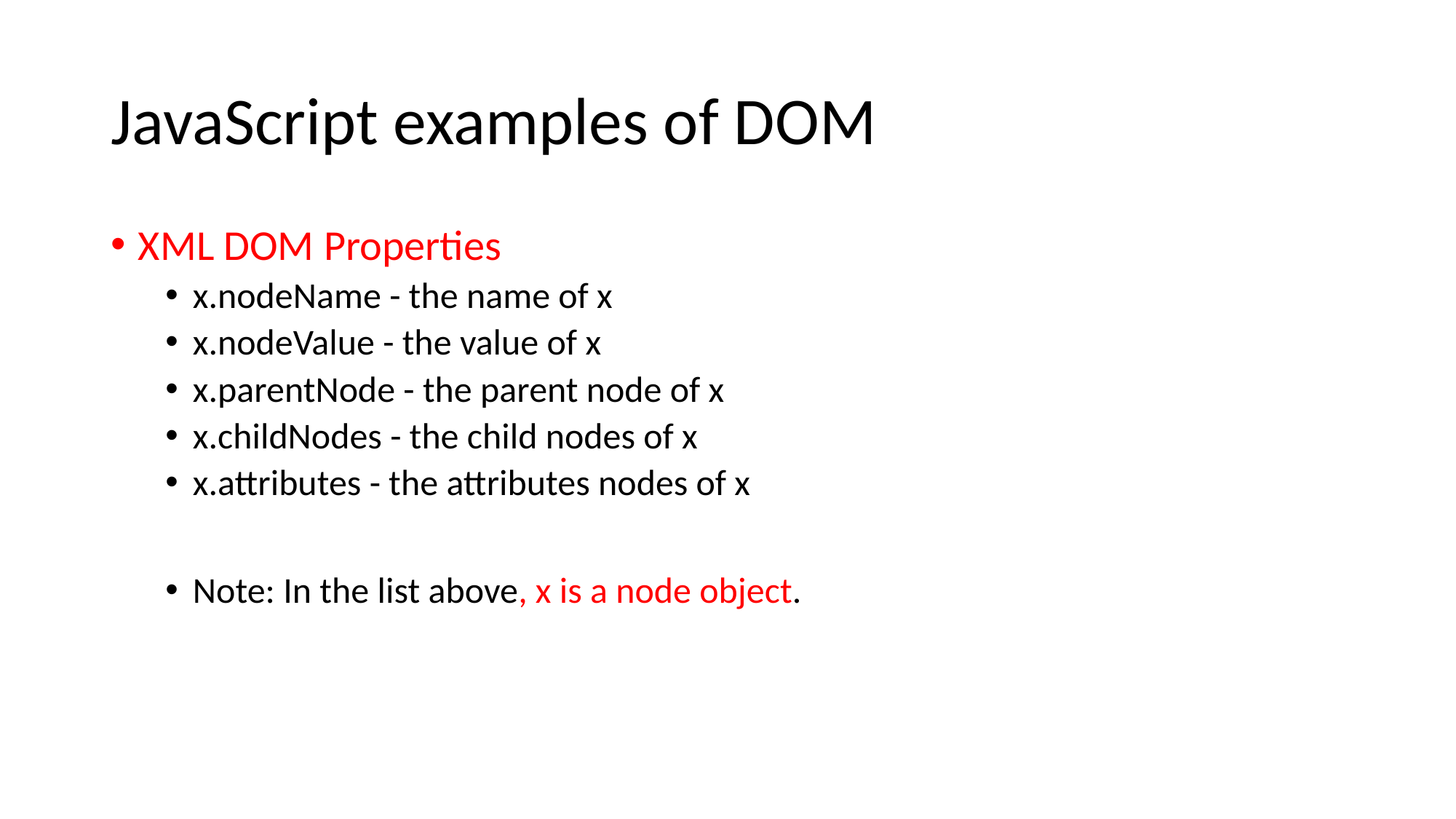

# JavaScript examples of DOM
XML DOM Properties
x.nodeName - the name of x
x.nodeValue - the value of x
x.parentNode - the parent node of x
x.childNodes - the child nodes of x
x.attributes - the attributes nodes of x

Note: In the list above, x is a node object.